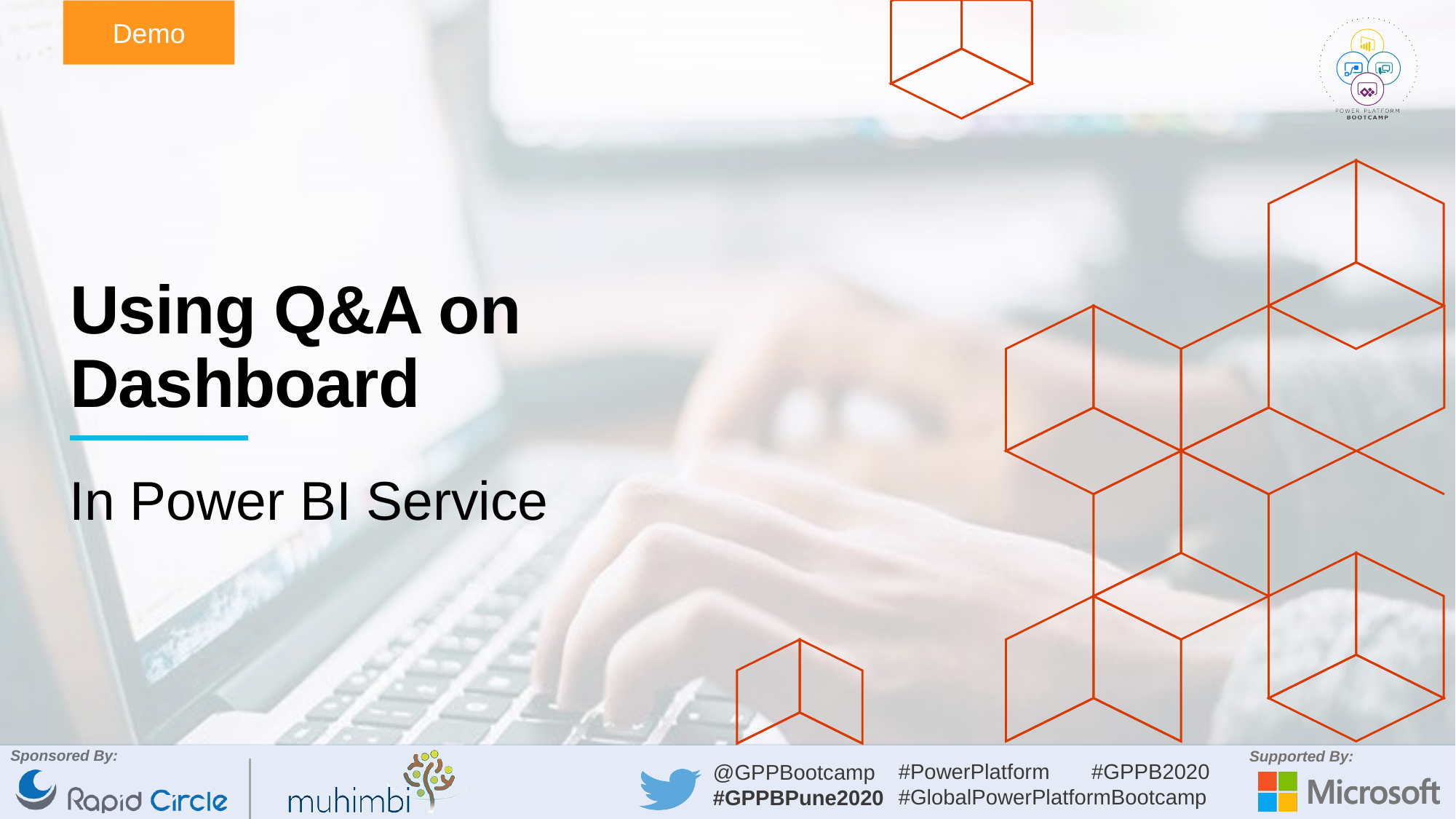

# Using Q&A on Dashboard
In Power BI Service